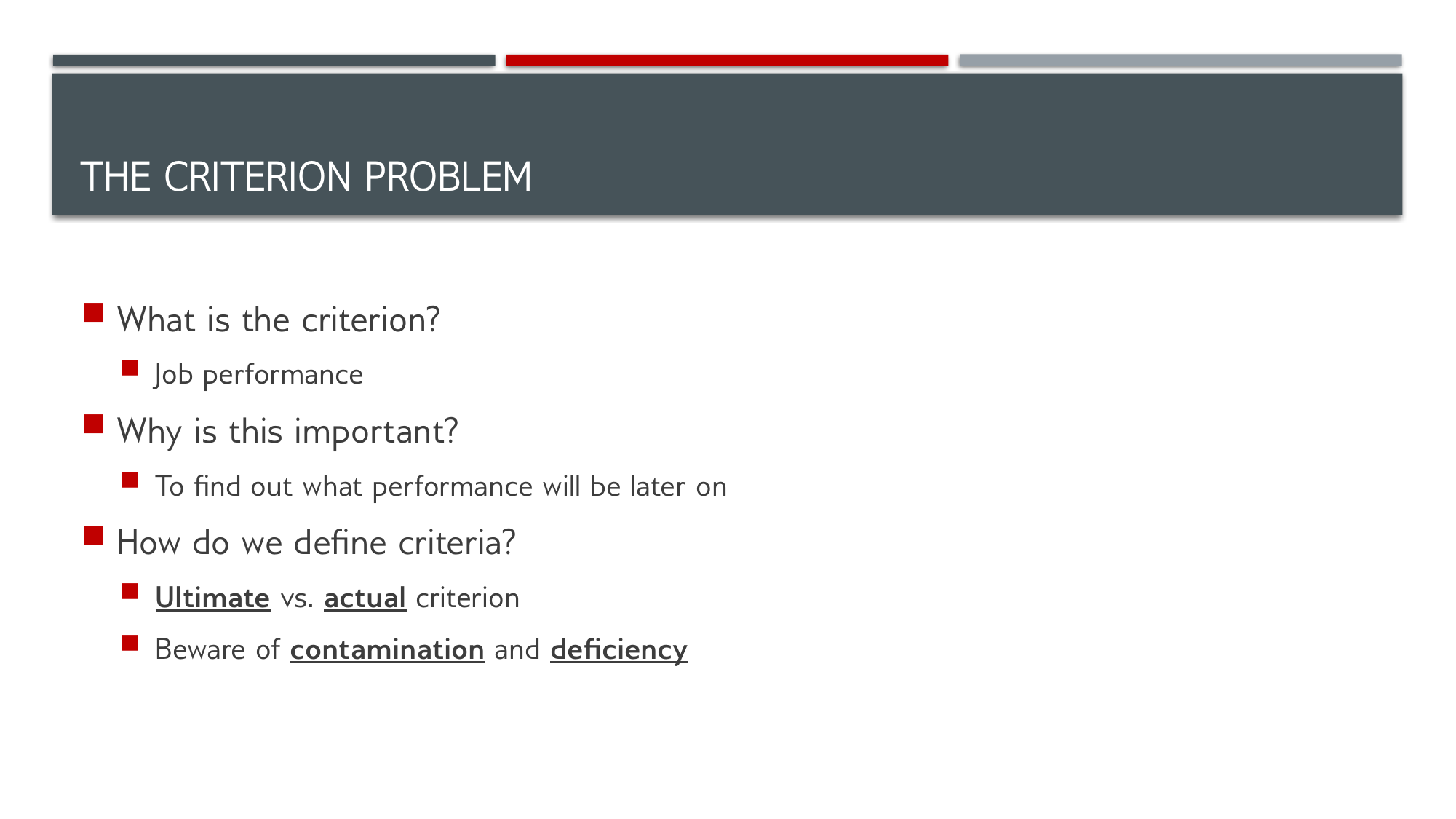

# The Criterion Problem
What is the criterion?
Job performance
Why is this important?
To find out what performance will be later on
How do we define criteria?
Ultimate vs. actual criterion
Beware of contamination and deficiency